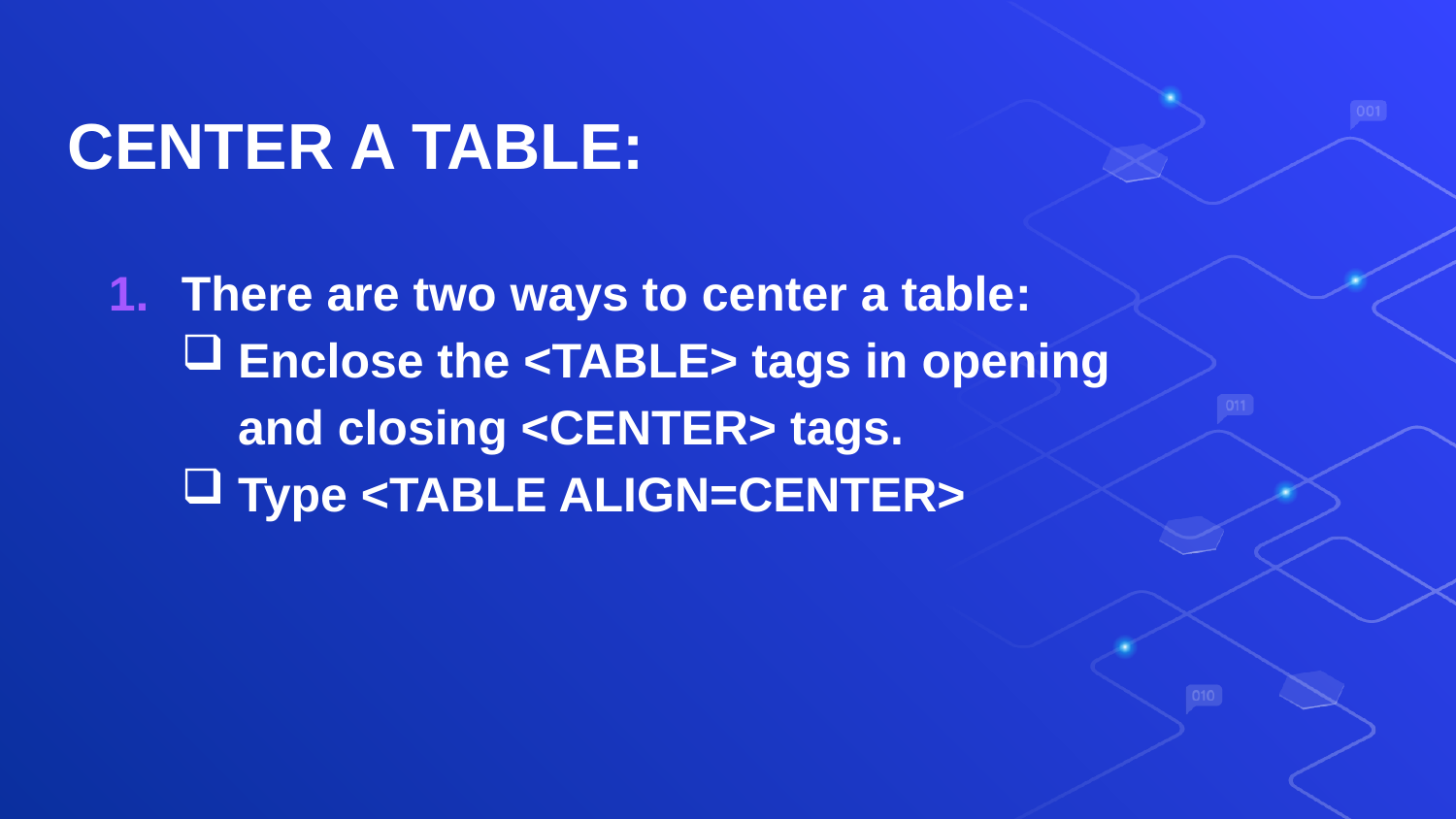

# CENTER A TABLE:
There are two ways to center a table:
Enclose the <TABLE> tags in opening and closing <CENTER> tags.
Type <TABLE ALIGN=CENTER>

29